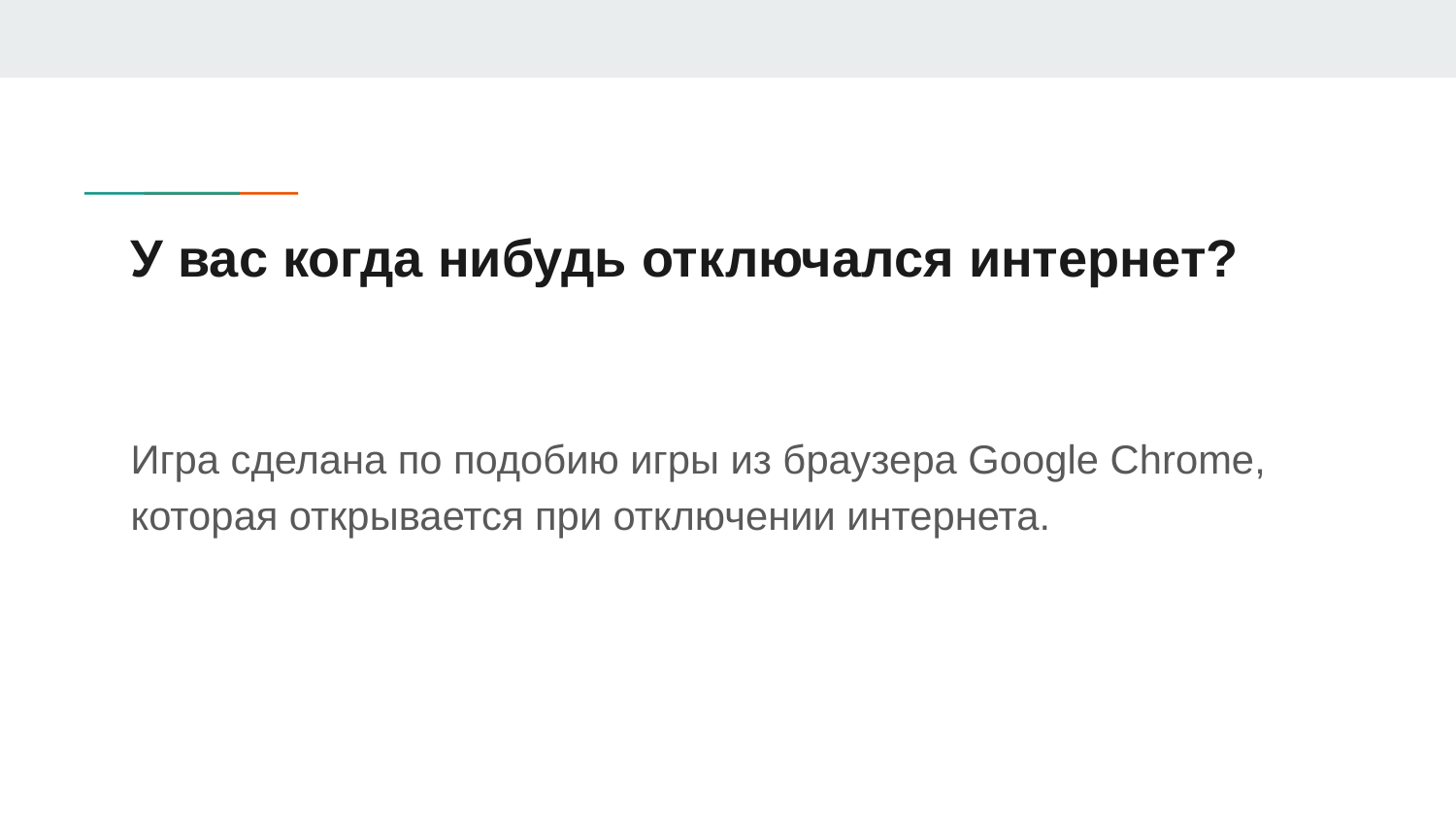

# У вас когда нибудь отключался интернет?

Игра сделана по подобию игры из браузера Google Chrome, которая открывается при отключении интернета.